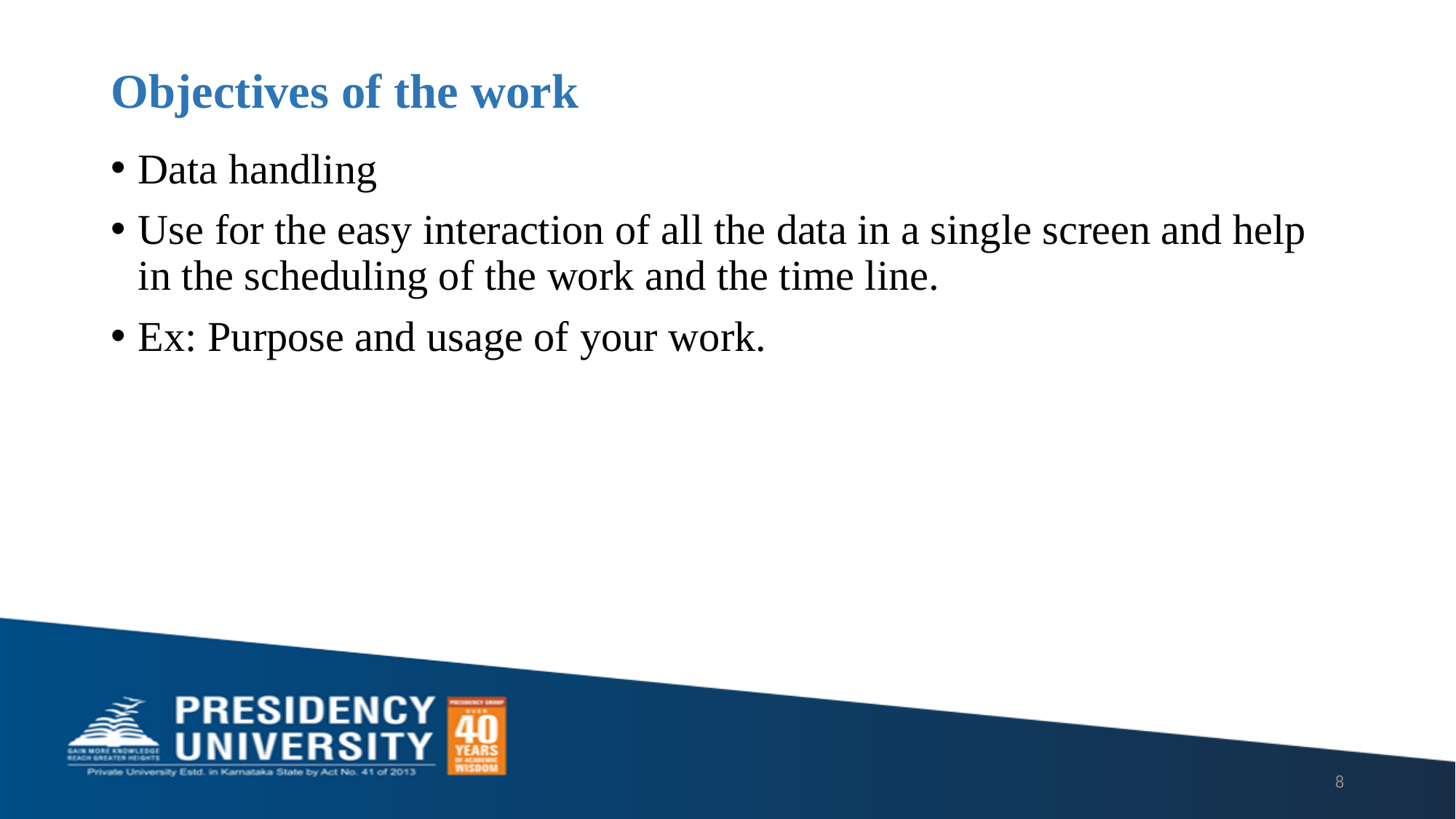

# Objectives of the work
Data handling
Use for the easy interaction of all the data in a single screen and help in the scheduling of the work and the time line.
Ex: Purpose and usage of your work.
8